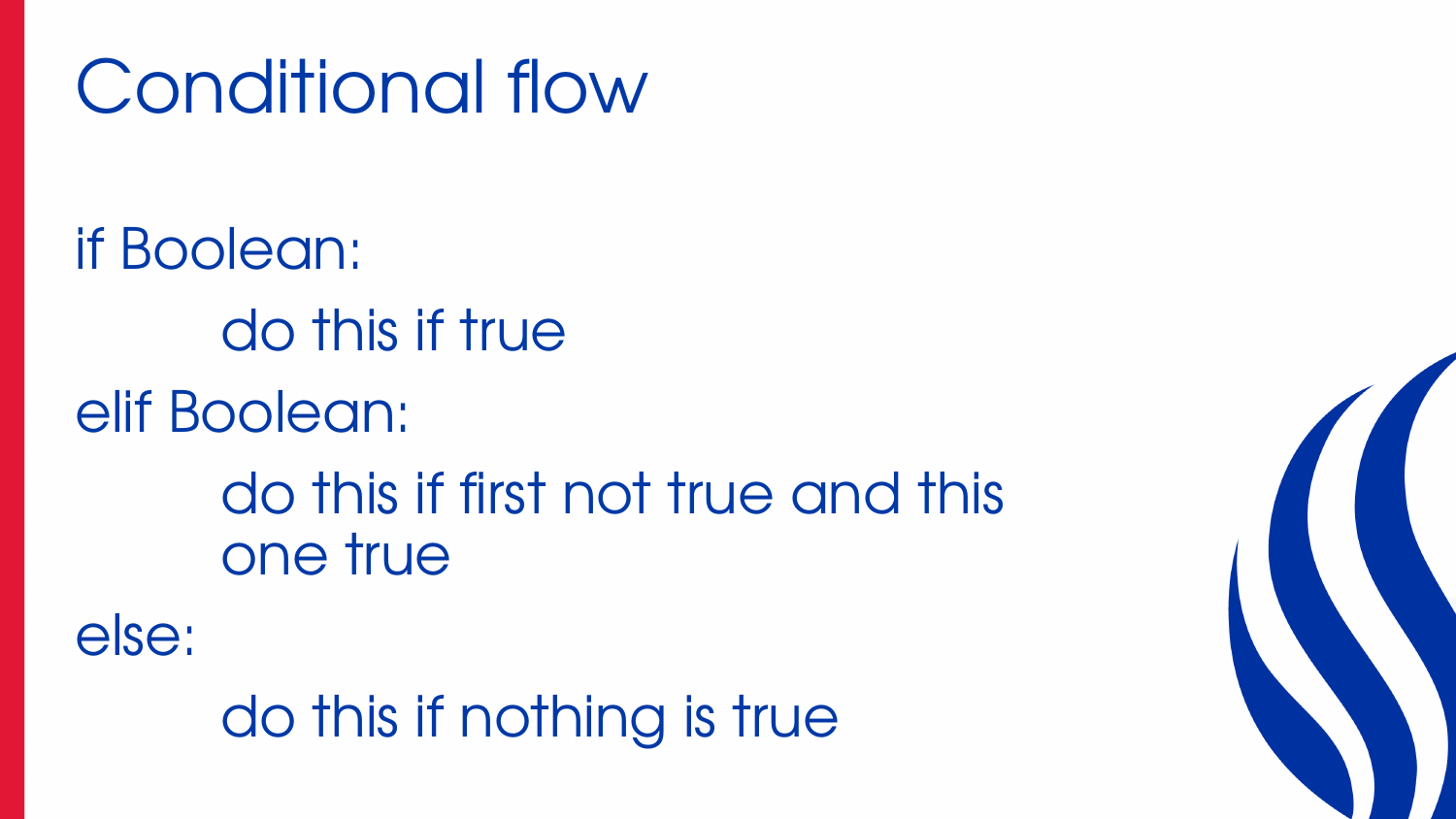

# Conditional flow
if Boolean:
	do this if true
elif Boolean:
	do this if first not true and this 	one true
else:
	do this if nothing is true